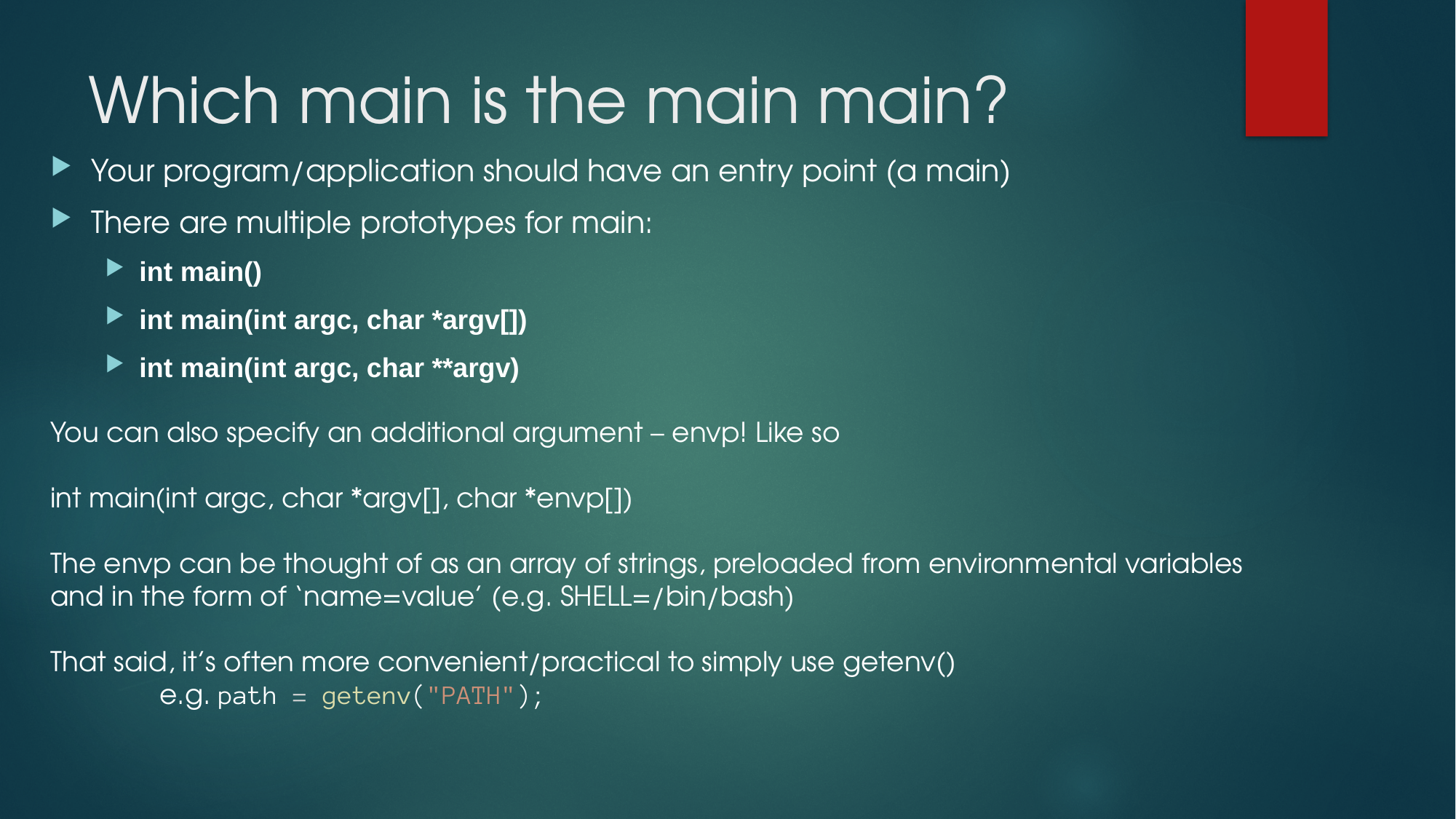

# Which main is the main main?
Your program/application should have an entry point (a main)
There are multiple prototypes for main:
int main()
int main(int argc, char *argv[])
int main(int argc, char **argv)
You can also specify an additional argument – envp! Like so

int main(int argc, char *argv[], char *envp[])

The envp can be thought of as an array of strings, preloaded from environmental variables
and in the form of ‘name=value’ (e.g. SHELL=/bin/bash)

That said, it’s often more convenient/practical to simply use getenv()
	e.g. path = getenv("PATH");